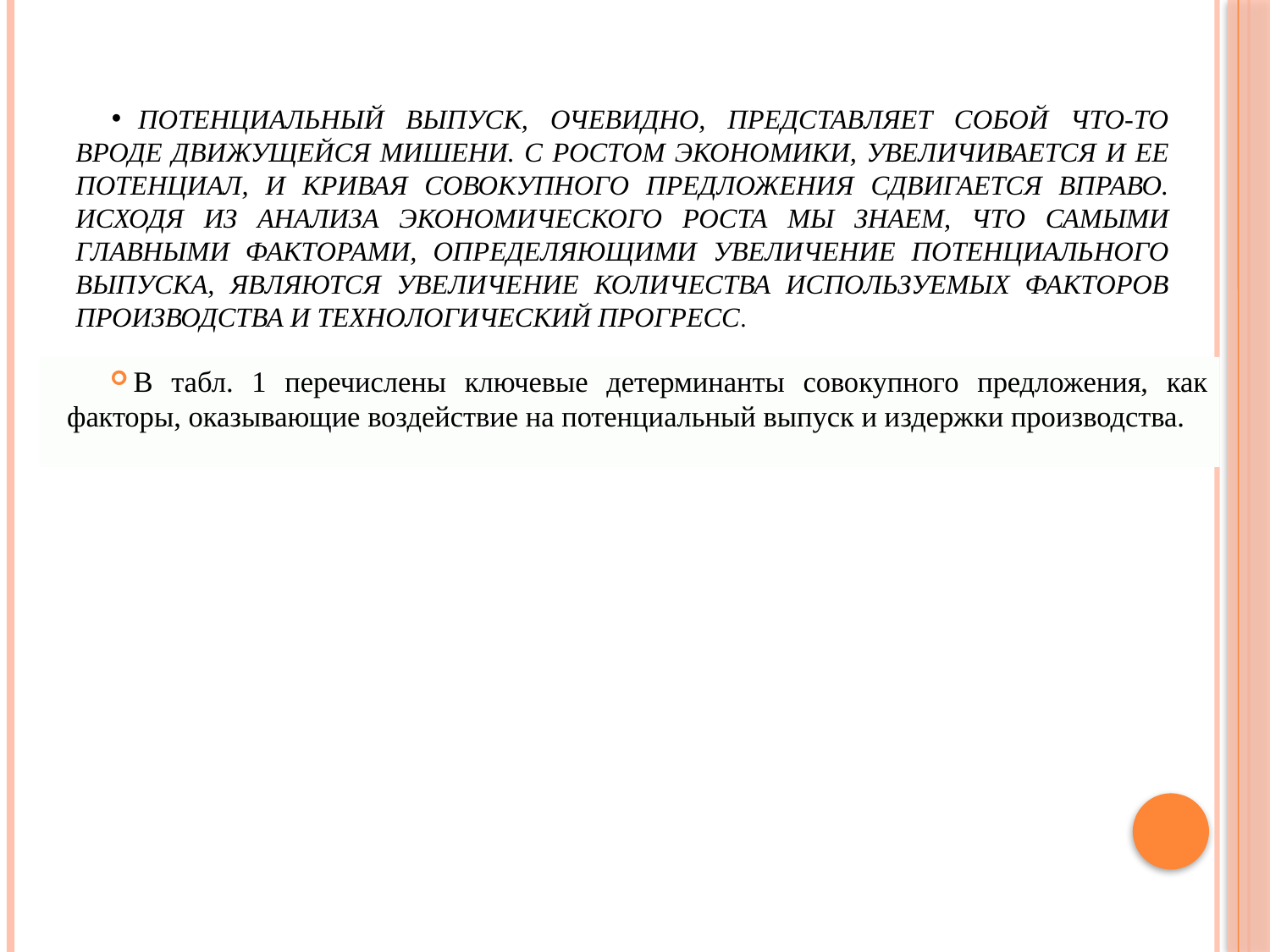

# потенциальный выпуск, очевидно, представляет собой что-то вроде движущейся мишени. с ростом экономики, увеличивается и ее потенциал, и кривая совокупного предложения сдвигается вправо. исходя из анализа экономического роста мы знаем, что самыми главными факторами, определяющими увеличение потенциального выпуска, являются увеличение количества используемых факторов производства и технологический прогресс.
В табл. 1 перечислены ключевые детерминанты совокупного предложения, как факторы, оказывающие воздействие на потенциальный выпуск и издержки производства.